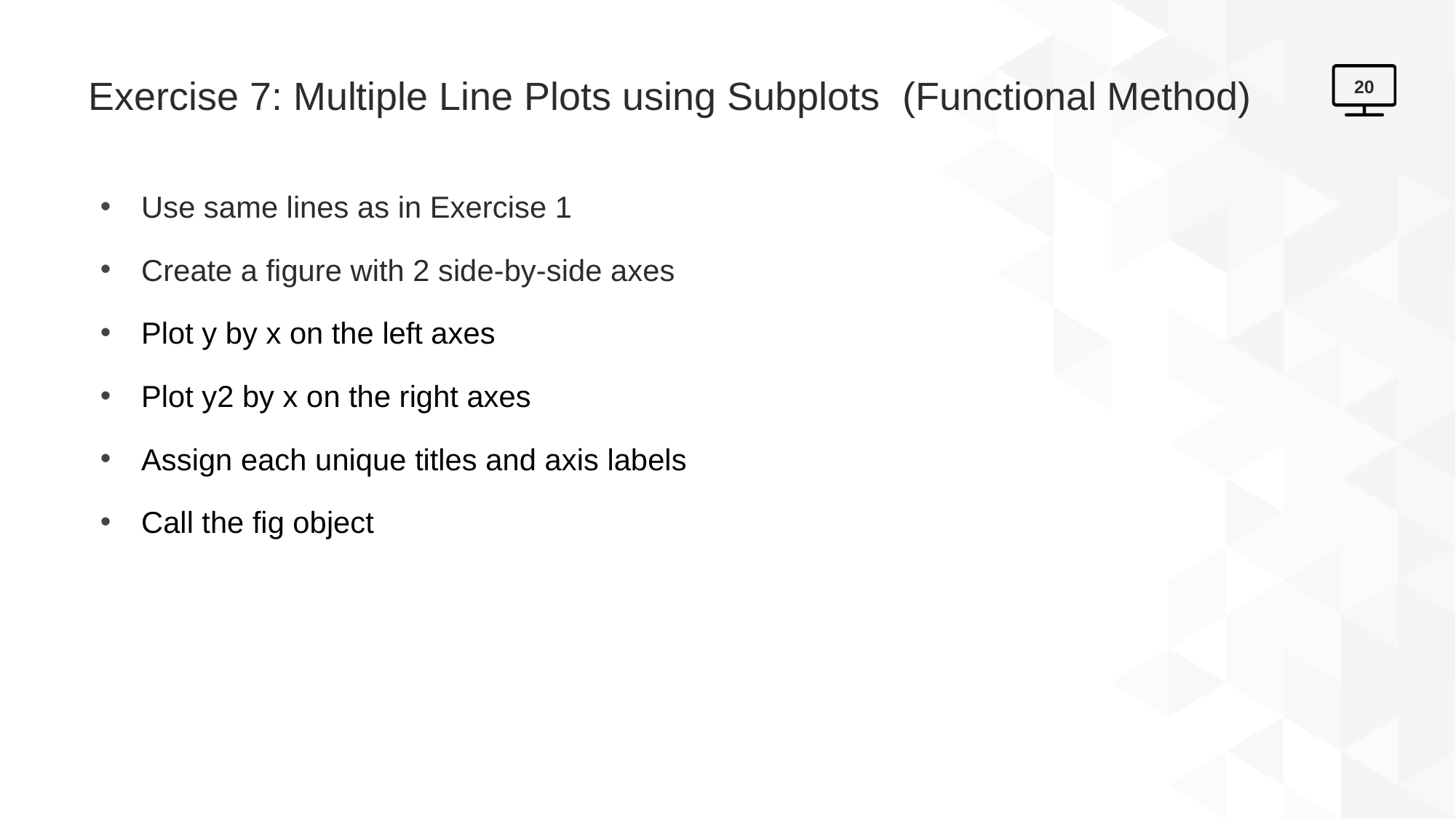

# Exercise 7: Multiple Line Plots using Subplots  (Functional Method)
20
Use same lines as in Exercise 1
Create a figure with 2 side-by-side axes
Plot y by x on the left axes
Plot y2 by x on the right axes
Assign each unique titles and axis labels
Call the fig object